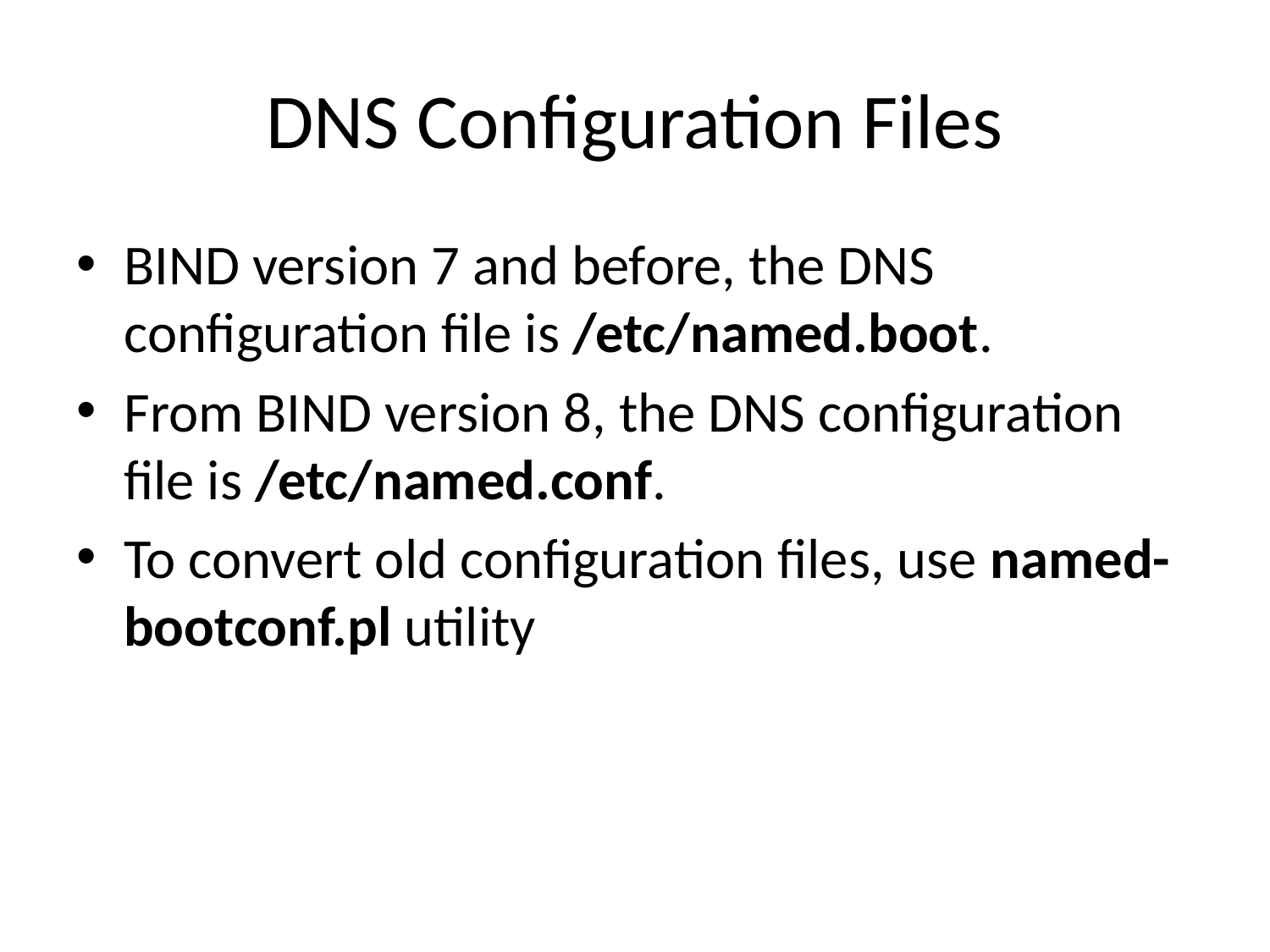

# DNS Configuration Files
BIND version 7 and before, the DNS configuration file is /etc/named.boot.
From BIND version 8, the DNS configuration file is /etc/named.conf.
To convert old configuration files, use named-bootconf.pl utility